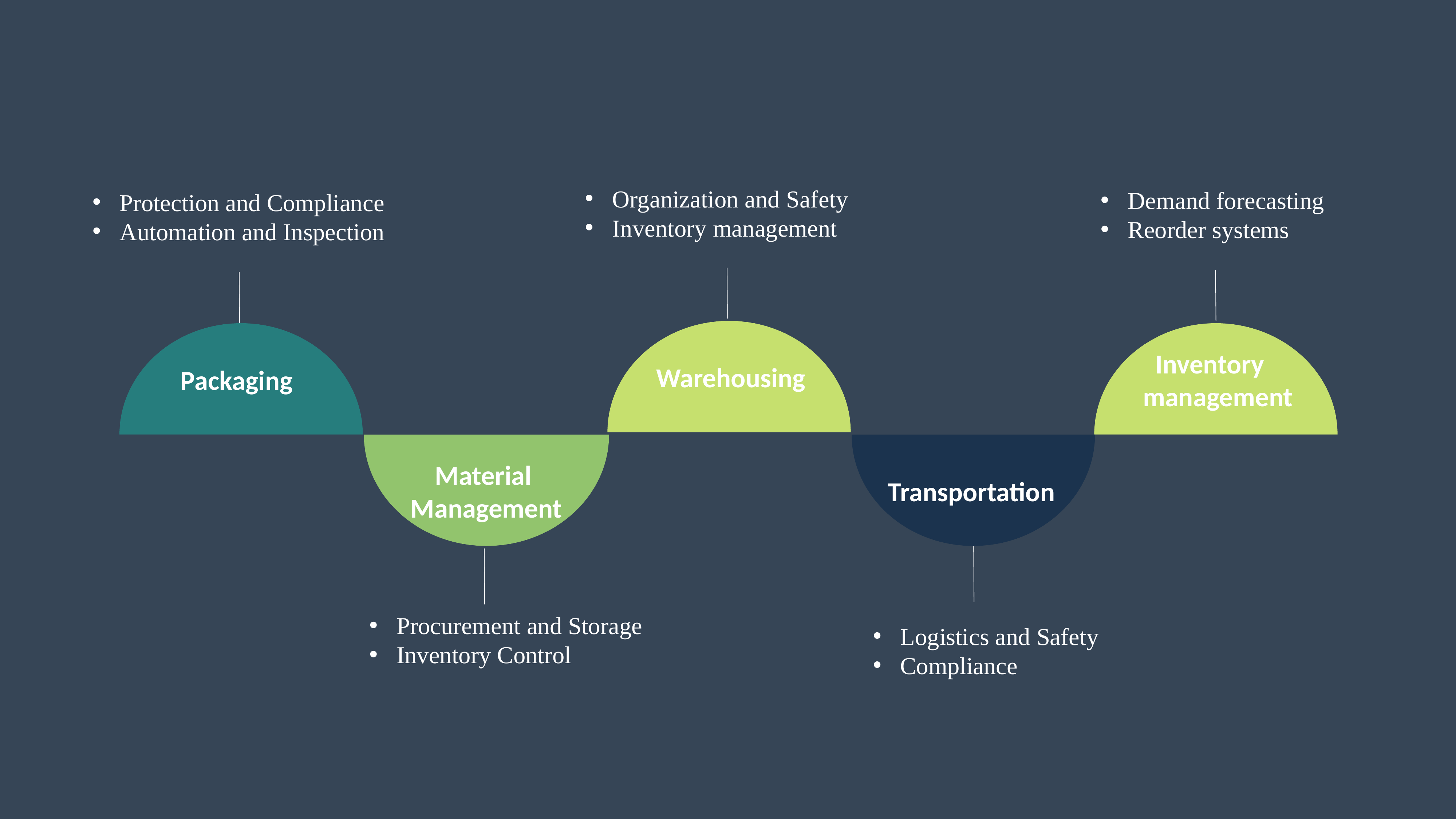

Organization and Safety
Inventory management
Demand forecasting
Reorder systems
Protection and Compliance
Automation and Inspection

       Warehousing
         Packaging
         Inventory
       management
Material
Management
     Transportation

Logistics and Safety
Compliance
Procurement and Storage
Inventory Control